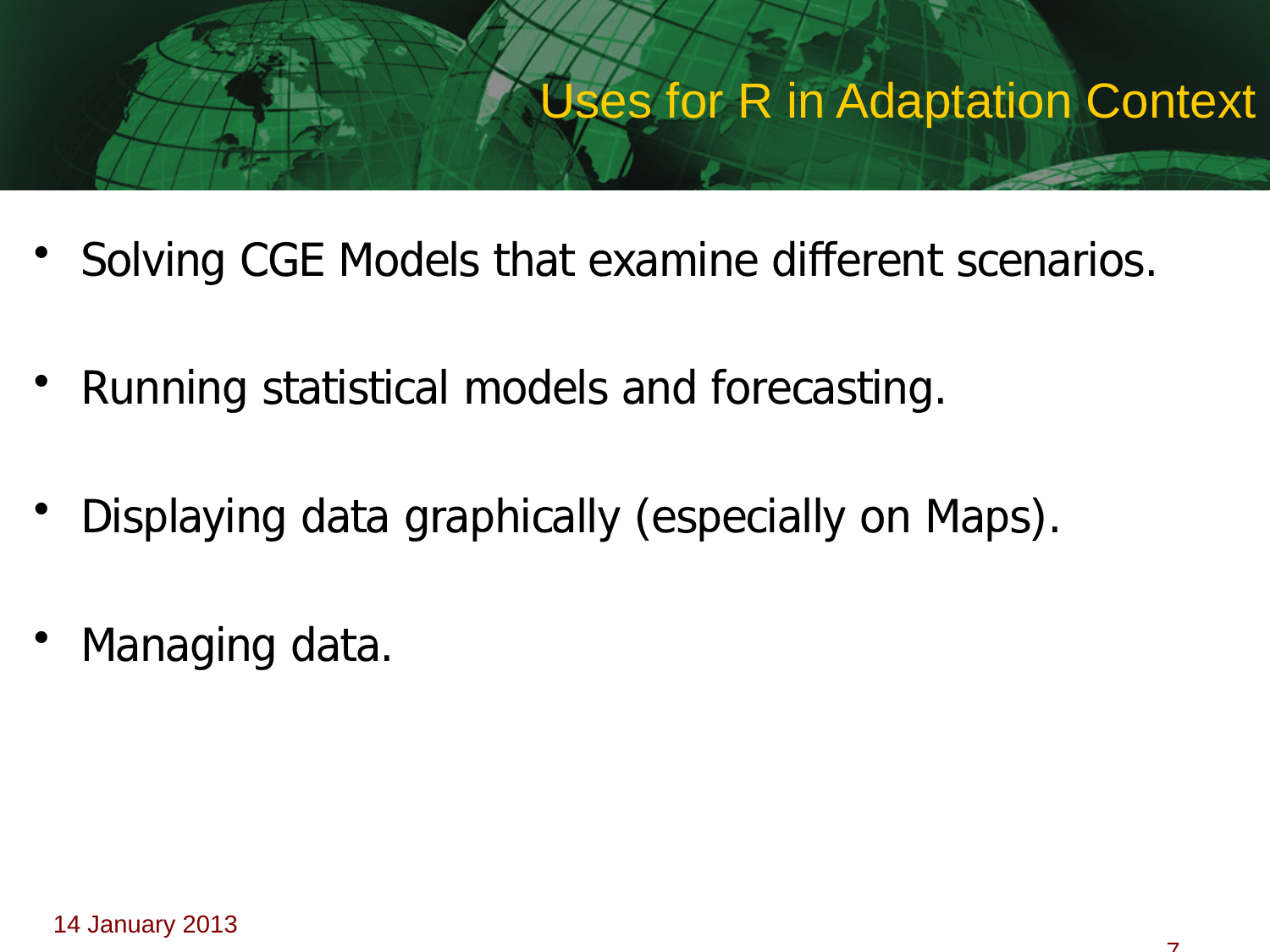

# Uses for R in Adaptation Context
Solving CGE Models that examine different scenarios.

Running statistical models and forecasting.

Displaying data graphically (especially on Maps).

Managing data.